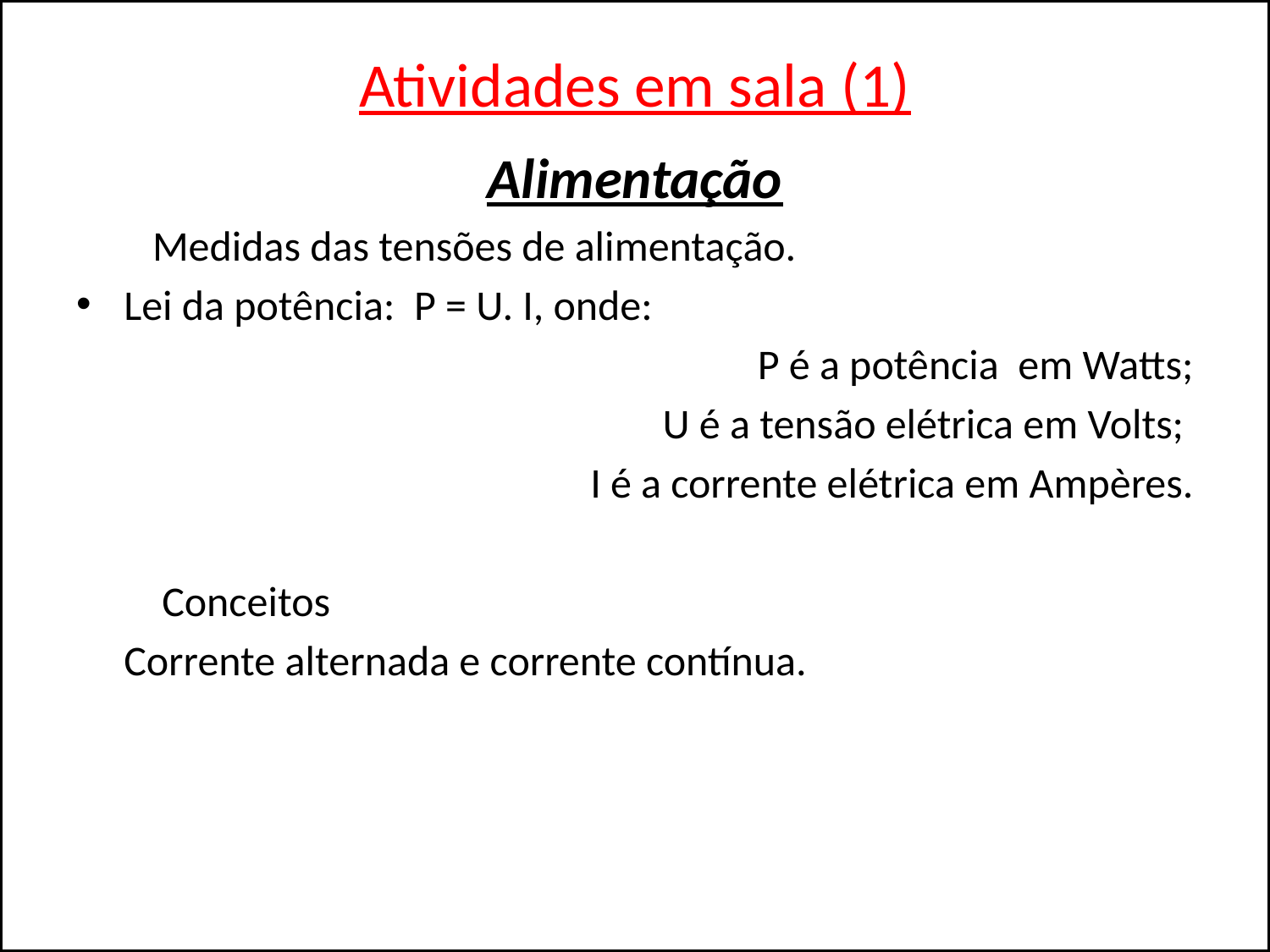

# Atividades em sala (1)
Alimentação
        Medidas das tensões de alimentação.
Lei da potência:  P = U. I, onde:
P é a potência  em Watts;
 U é a tensão elétrica em Volts;
I é a corrente elétrica em Ampères.

         Conceitos
     Corrente alternada e corrente contínua.